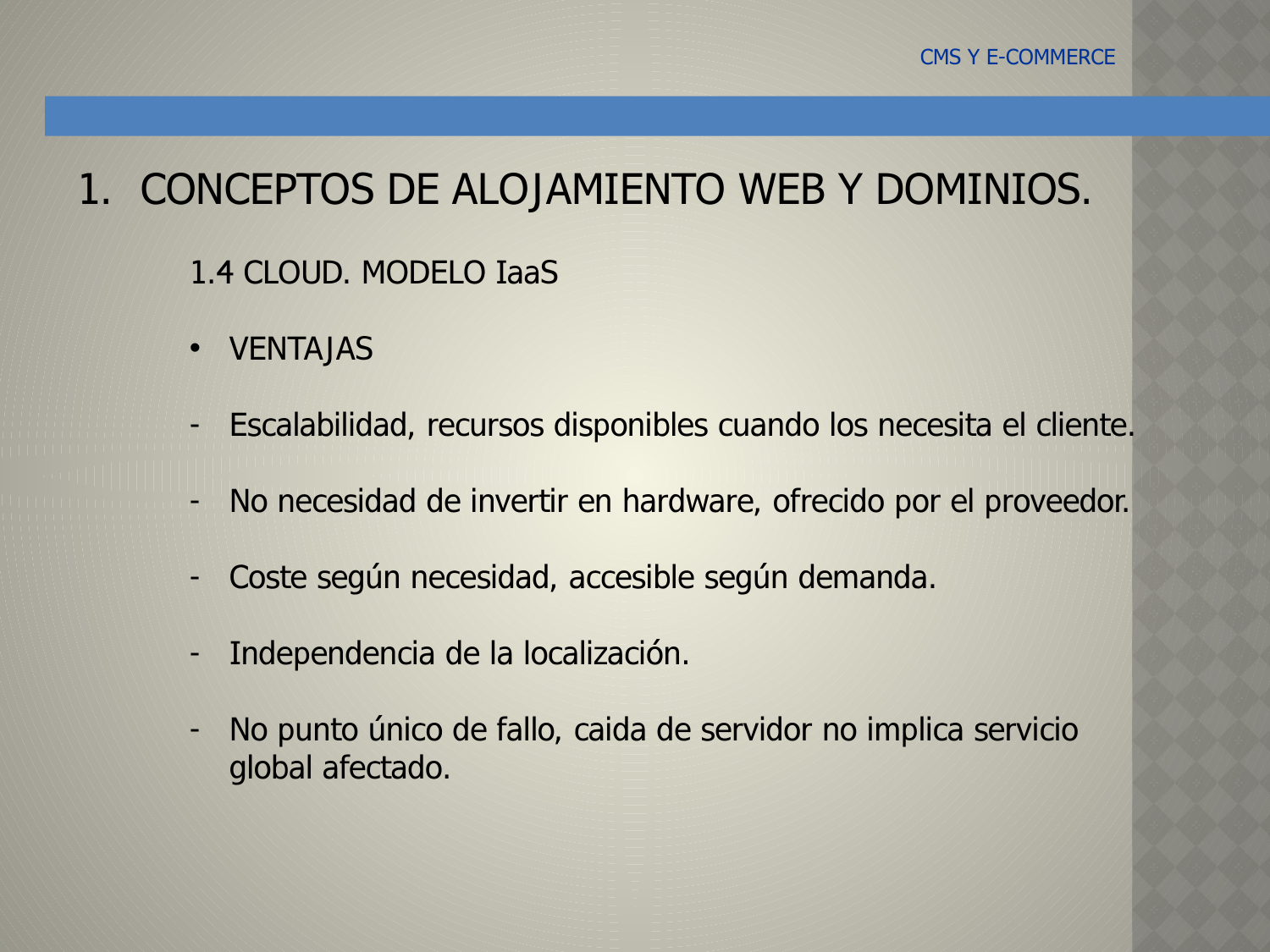

CMS Y E-COMMERCE

CONCEPTOS DE ALOJAMIENTO WEB Y DOMINIOS.
1.4 CLOUD. MODELO IaaS

VENTAJAS

Escalabilidad, recursos disponibles cuando los necesita el cliente.

No necesidad de invertir en hardware, ofrecido por el proveedor.

Coste según necesidad, accesible según demanda.

Independencia de la localización.

No punto único de fallo, caida de servidor no implica servicio global afectado.